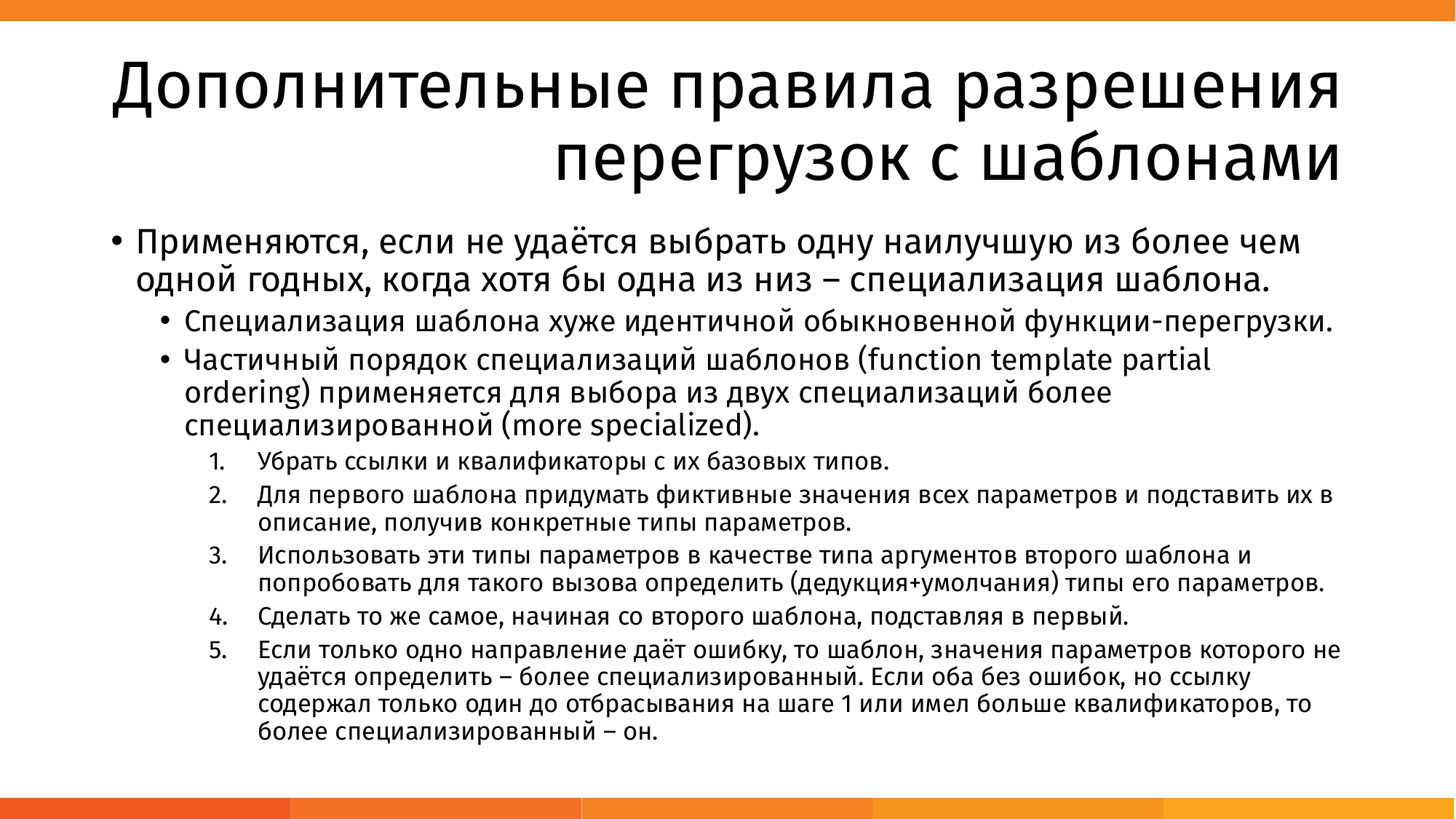

# Дополнительные правила разрешения перегрузок с шаблонами
Применяются, если не удаётся выбрать одну наилучшую из более чем одной годных, когда хотя бы одна из низ – специализация шаблона.
Специализация шаблона хуже идентичной обыкновенной функции-перегрузки.
Частичный порядок специализаций шаблонов (function template partial ordering) применяется для выбора из двух специализаций более специализированной (more specialized).
Убрать ссылки и квалификаторы с их базовых типов.
Для первого шаблона придумать фиктивные значения всех параметров и подставить их в описание, получив конкретные типы параметров.
Использовать эти типы параметров в качестве типа аргументов второго шаблона и попробовать для такого вызова определить (дедукция+умолчания) типы его параметров.
Сделать то же самое, начиная со второго шаблона, подставляя в первый.
Если только одно направление даёт ошибку, то шаблон, значения параметров которого не удаётся определить – более специализированный. Если оба без ошибок, но ссылку содержал только один до отбрасывания на шаге 1 или имел больше квалификаторов, то более специализированный – он.